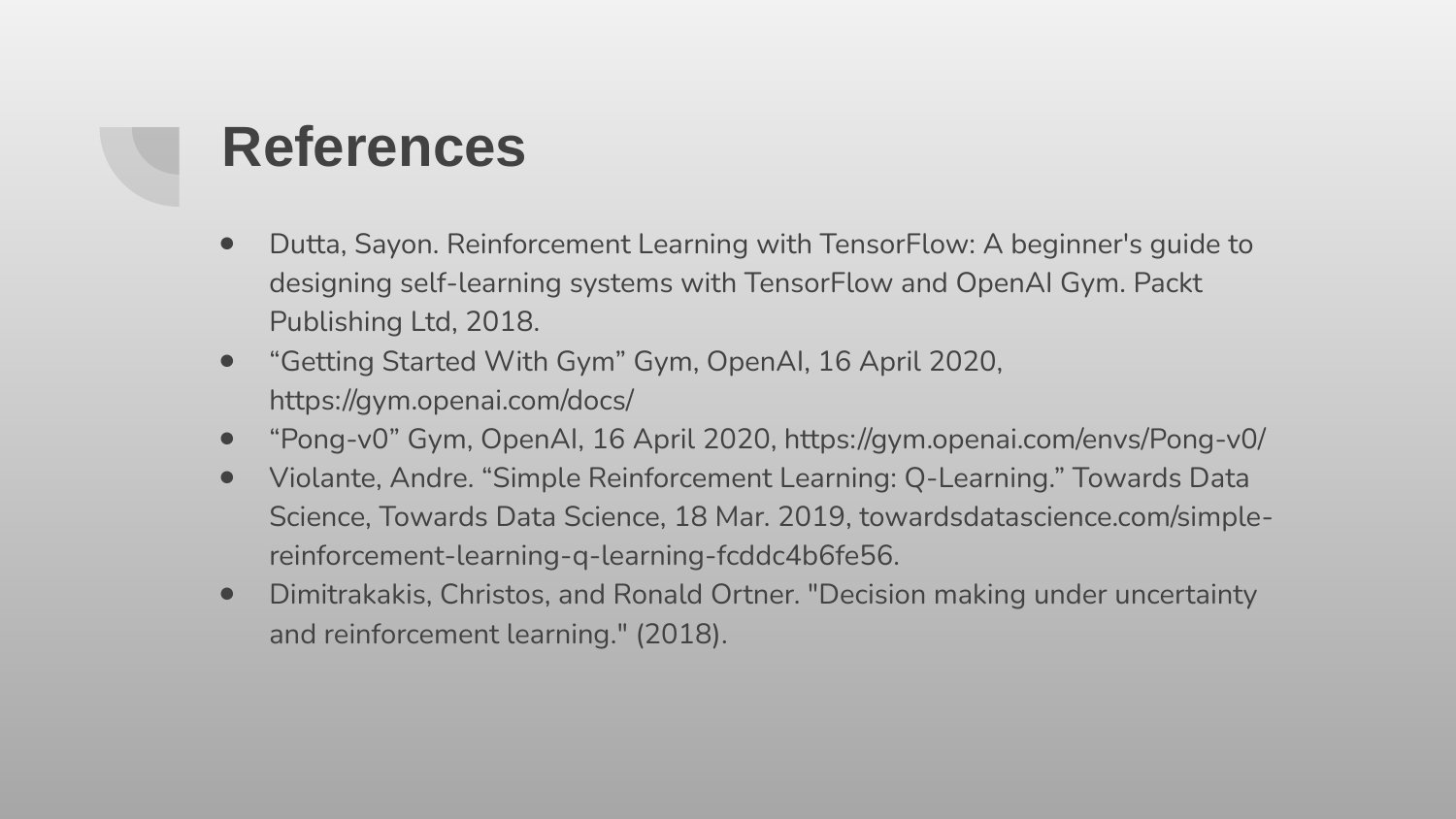

# References
Dutta, Sayon. Reinforcement Learning with TensorFlow: A beginner's guide to designing self-learning systems with TensorFlow and OpenAI Gym. Packt Publishing Ltd, 2018.
“Getting Started With Gym” Gym, OpenAI, 16 April 2020, https://gym.openai.com/docs/
“Pong-v0” Gym, OpenAI, 16 April 2020, https://gym.openai.com/envs/Pong-v0/
Violante, Andre. “Simple Reinforcement Learning: Q-Learning.” Towards Data Science, Towards Data Science, 18 Mar. 2019, towardsdatascience.com/simple-reinforcement-learning-q-learning-fcddc4b6fe56.
Dimitrakakis, Christos, and Ronald Ortner. "Decision making under uncertainty and reinforcement learning." (2018).